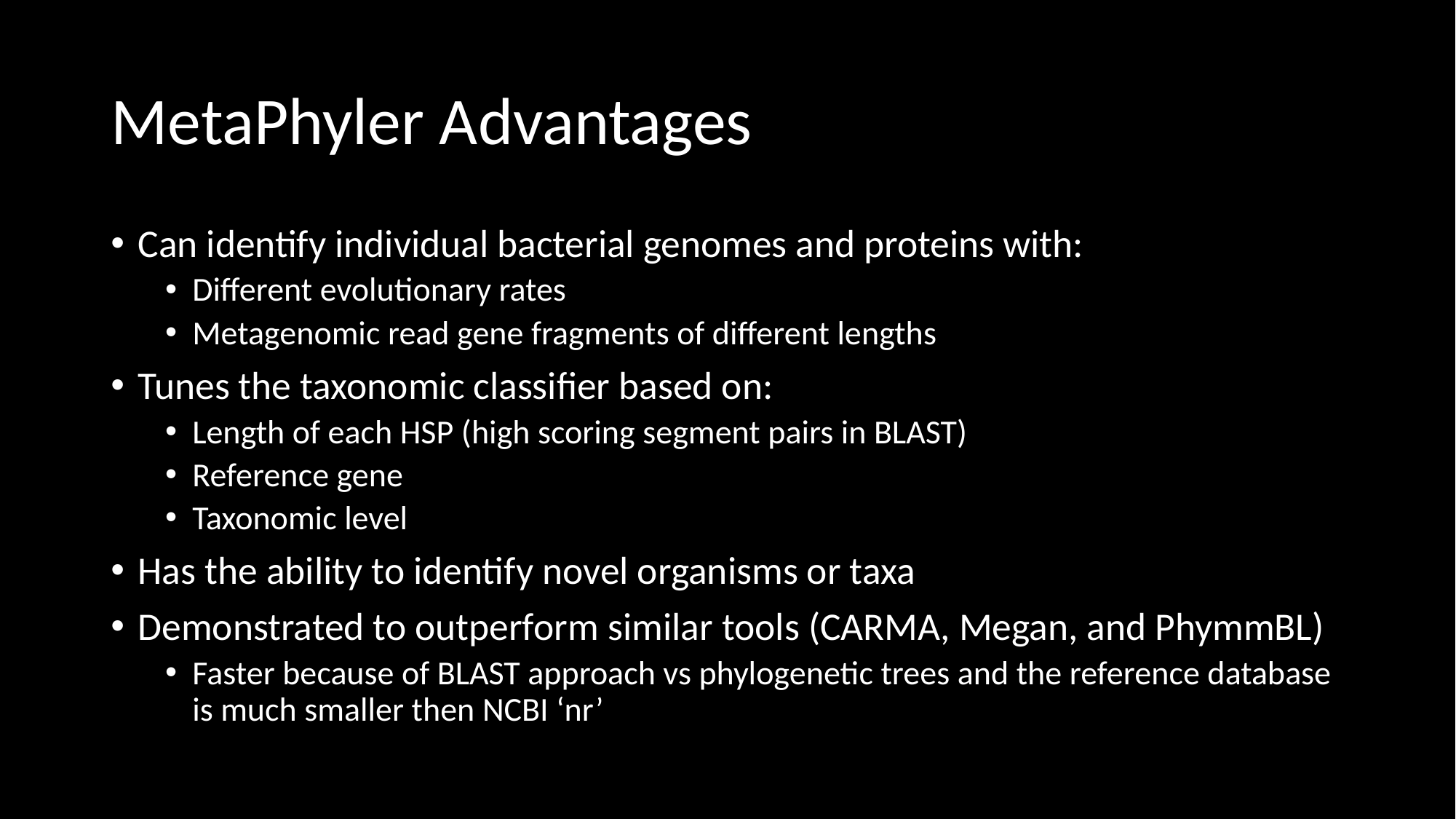

# MetaPhyler Advantages
Can identify individual bacterial genomes and proteins with:
Different evolutionary rates
Metagenomic read gene fragments of different lengths
Tunes the taxonomic classifier based on:
Length of each HSP (high scoring segment pairs in BLAST)
Reference gene
Taxonomic level
Has the ability to identify novel organisms or taxa
Demonstrated to outperform similar tools (CARMA, Megan, and PhymmBL)
Faster because of BLAST approach vs phylogenetic trees and the reference database is much smaller then NCBI ‘nr’